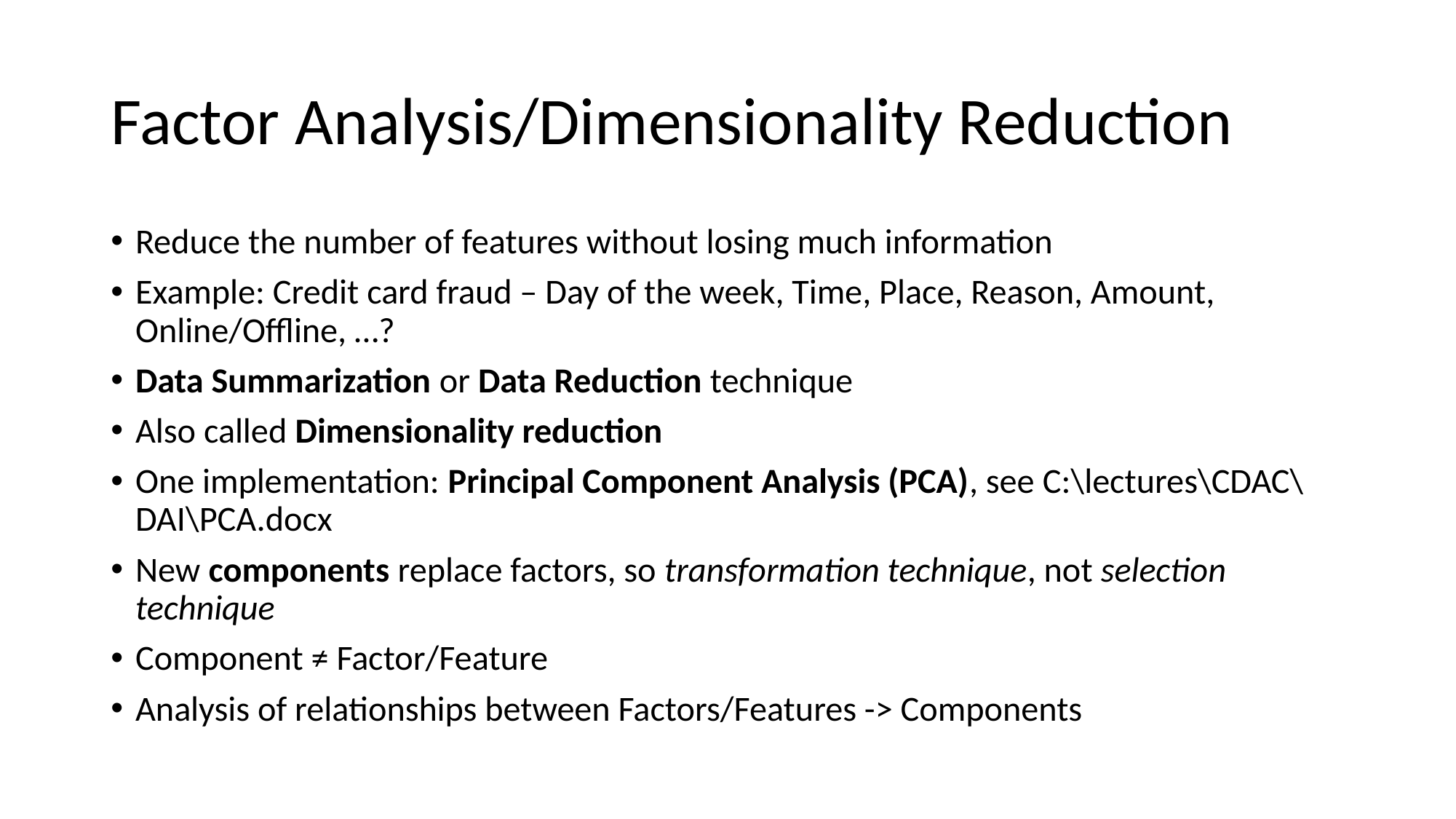

# Factor Analysis/Dimensionality Reduction
Reduce the number of features without losing much information
Example: Credit card fraud – Day of the week, Time, Place, Reason, Amount, Online/Offline, …?
Data Summarization or Data Reduction technique
Also called Dimensionality reduction
One implementation: Principal Component Analysis (PCA), see C:\lectures\CDAC\DAI\PCA.docx
New components replace factors, so transformation technique, not selection technique
Component ≠ Factor/Feature
Analysis of relationships between Factors/Features -> Components